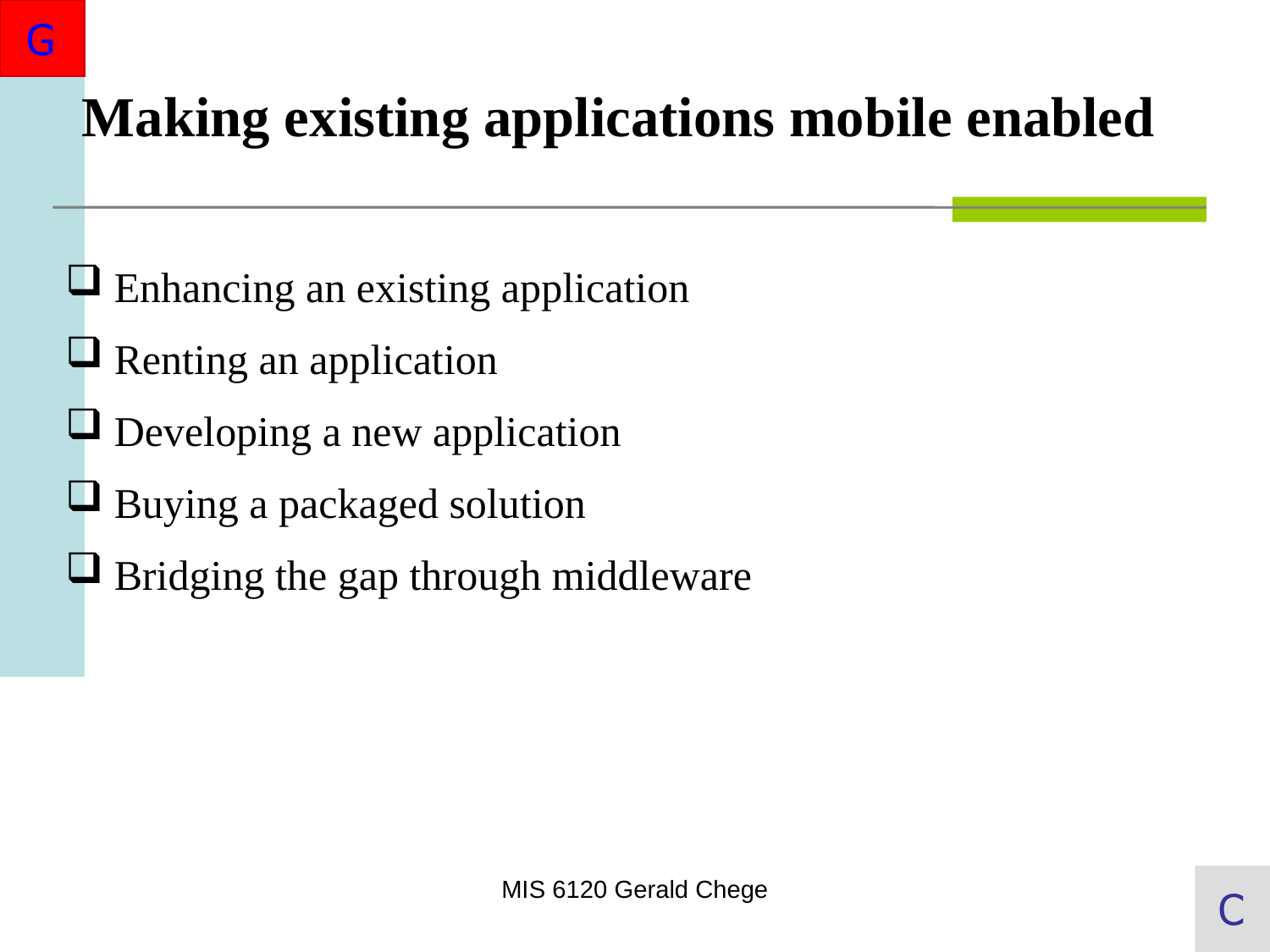

Making existing applications mobile enabled
 Enhancing an existing application
 Renting an application
 Developing a new application
 Buying a packaged solution
 Bridging the gap through middleware
MIS 6120 Gerald Chege